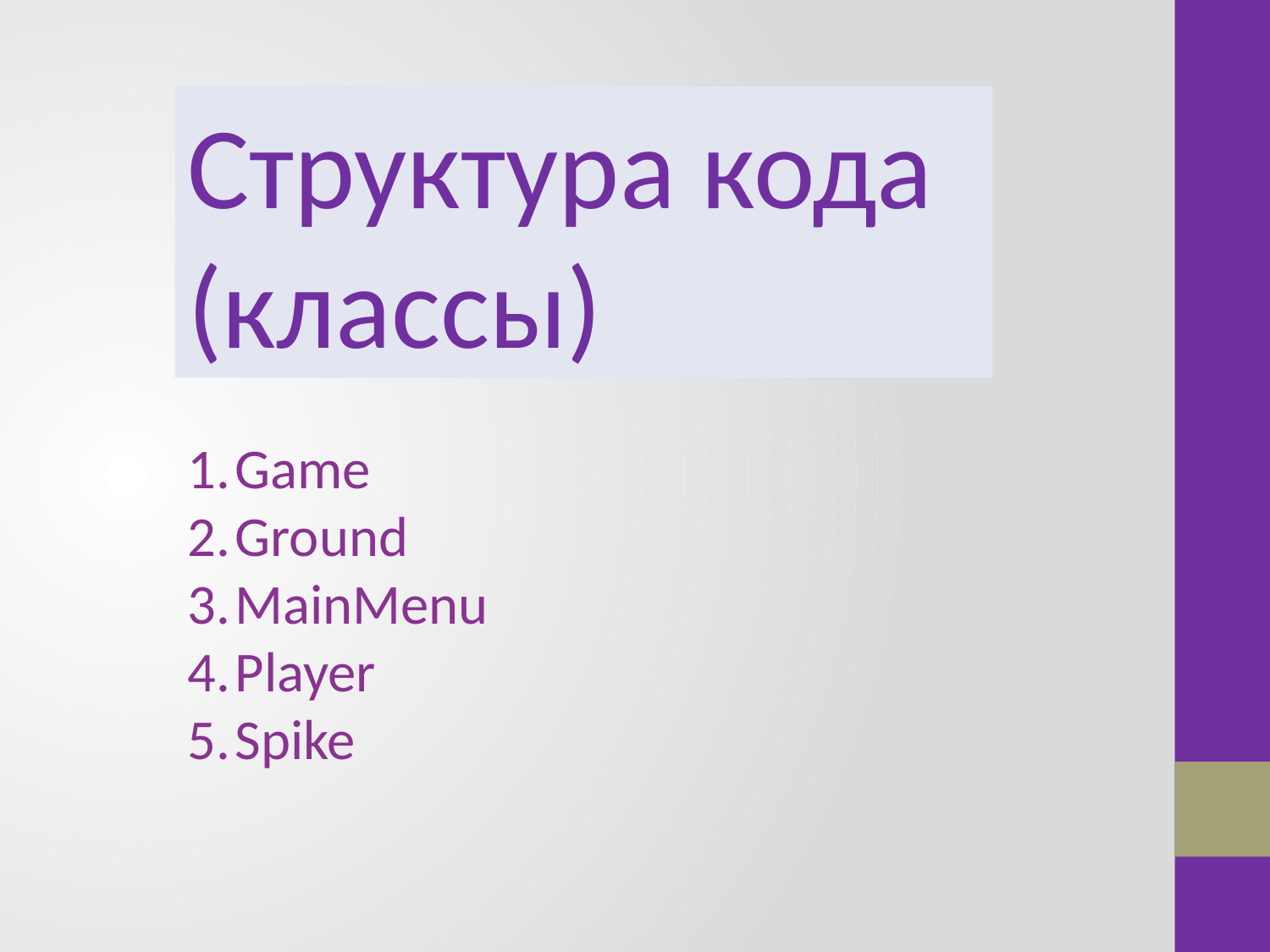

Структура кода (классы)
Game
Ground
MainMenu
Player
Spike